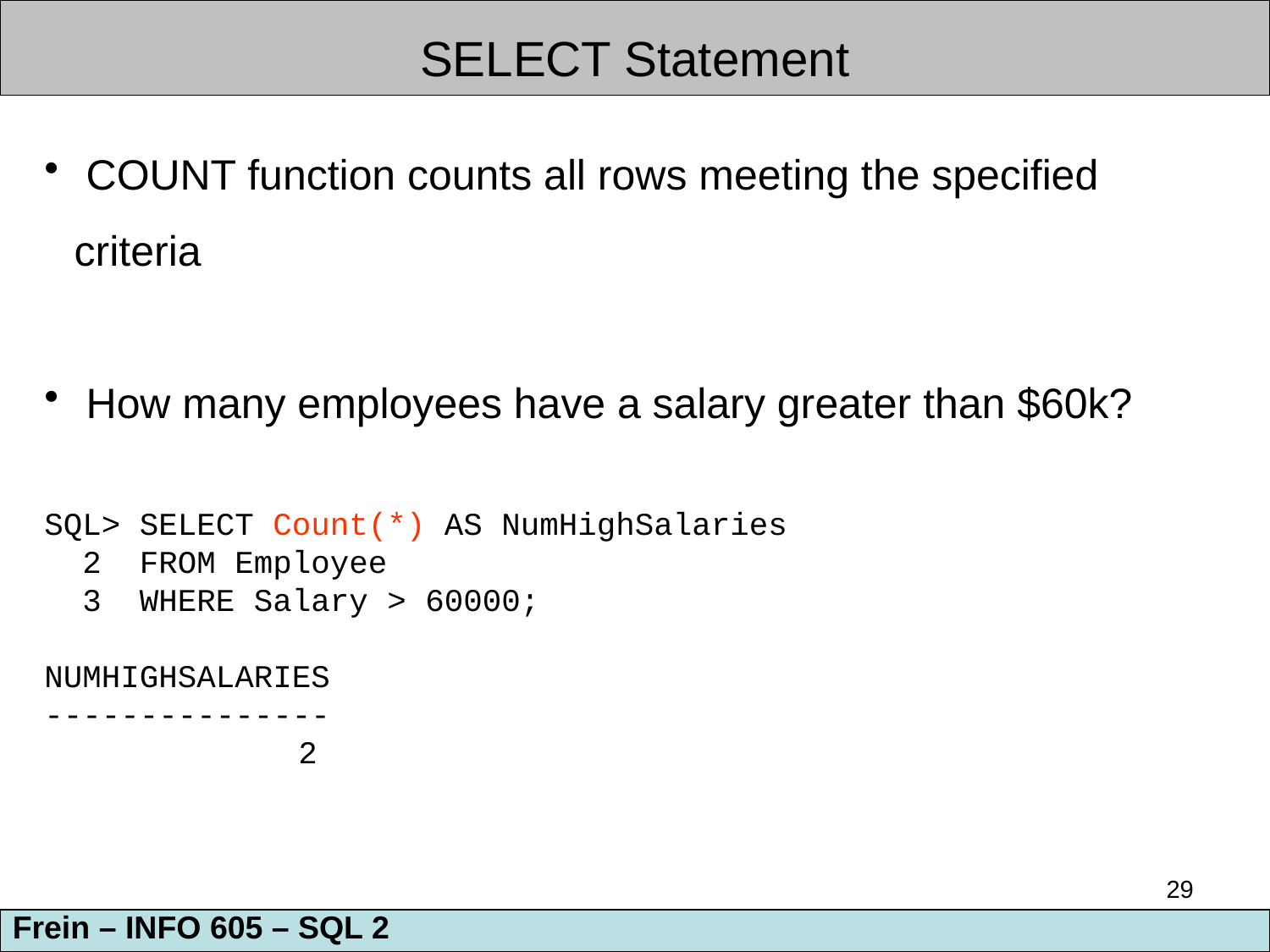

SELECT Statement

 COUNT function counts all rows meeting the specified criteria

 How many employees have a salary greater than $60k?

SQL> SELECT Count(*) AS NumHighSalaries
  2  FROM Employee
  3  WHERE Salary > 60000;

NUMHIGHSALARIES
---------------
		2

29
Frein – INFO 605 – SQL 2